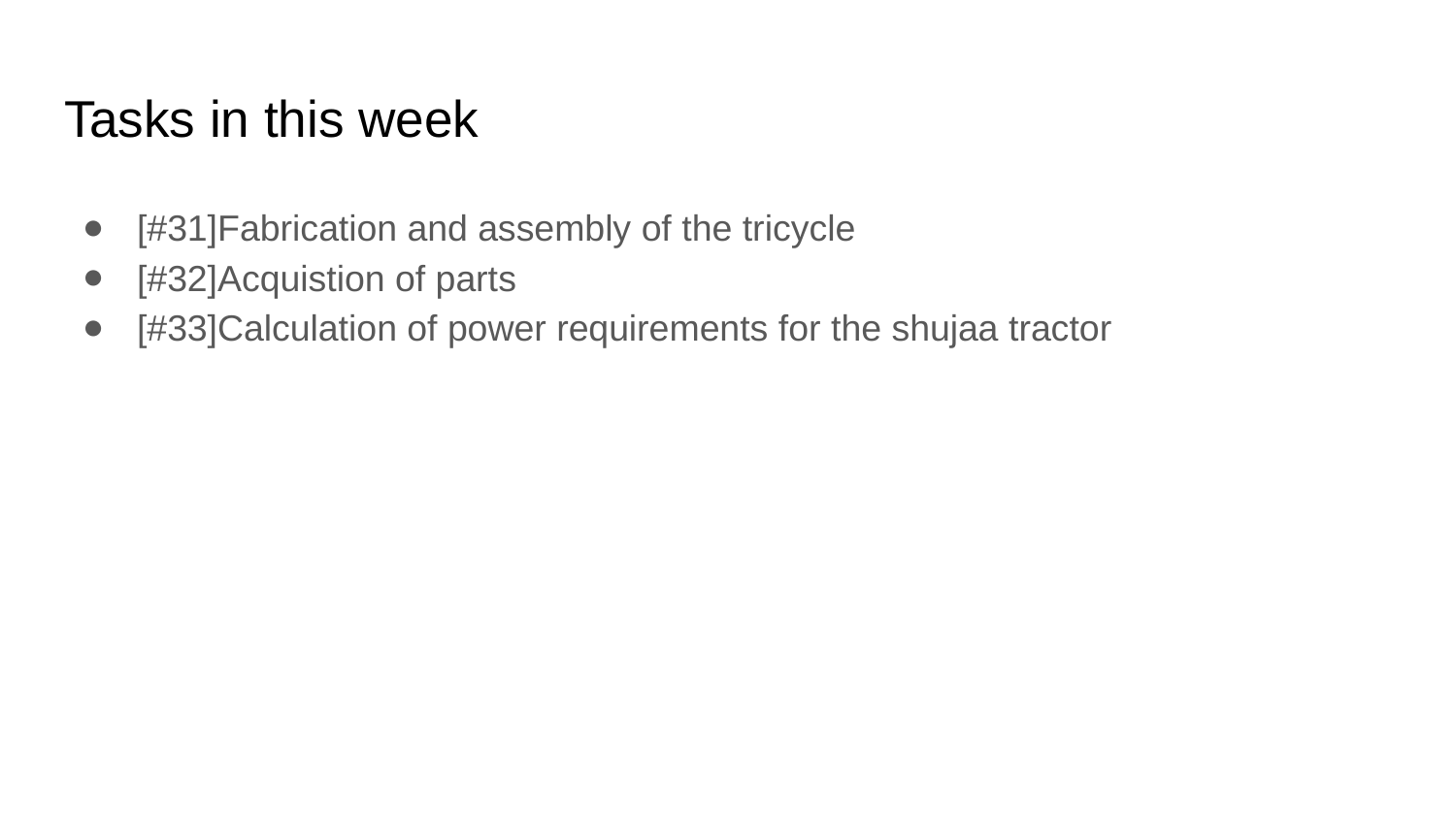

# Tasks in this week
[#31]Fabrication and assembly of the tricycle
[#32]Acquistion of parts
[#33]Calculation of power requirements for the shujaa tractor